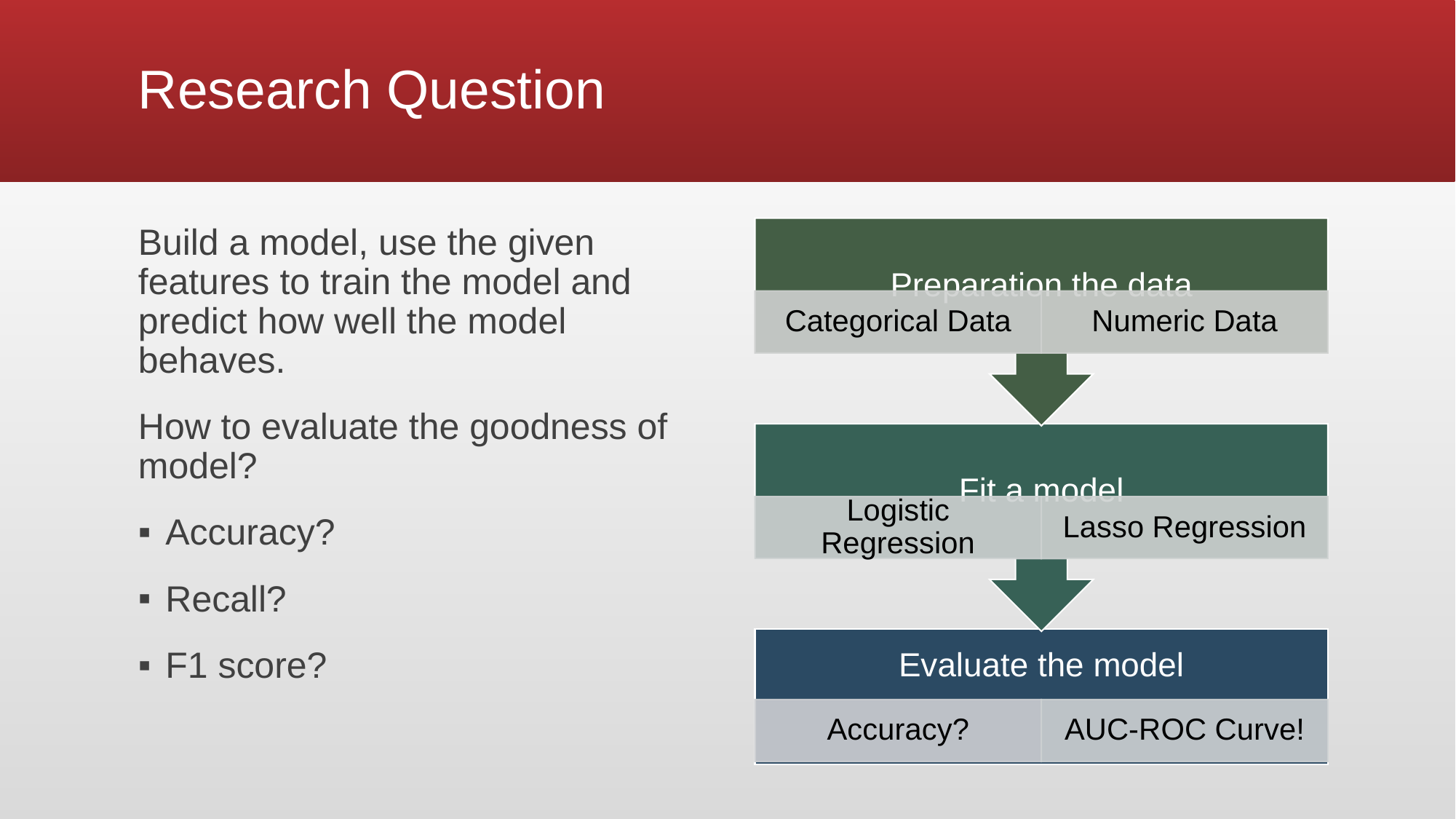

# Research Question
Build a model, use the given features to train the model and  predict how well the model behaves.
How to evaluate the goodness of model?
Accuracy?
Recall?
F1 score?
Evaluate the model
Accuracy?
AUC-ROC Curve!
Fit a model
Logistic Regression
Lasso Regression
Preparation the data
Categorical Data
Numeric Data